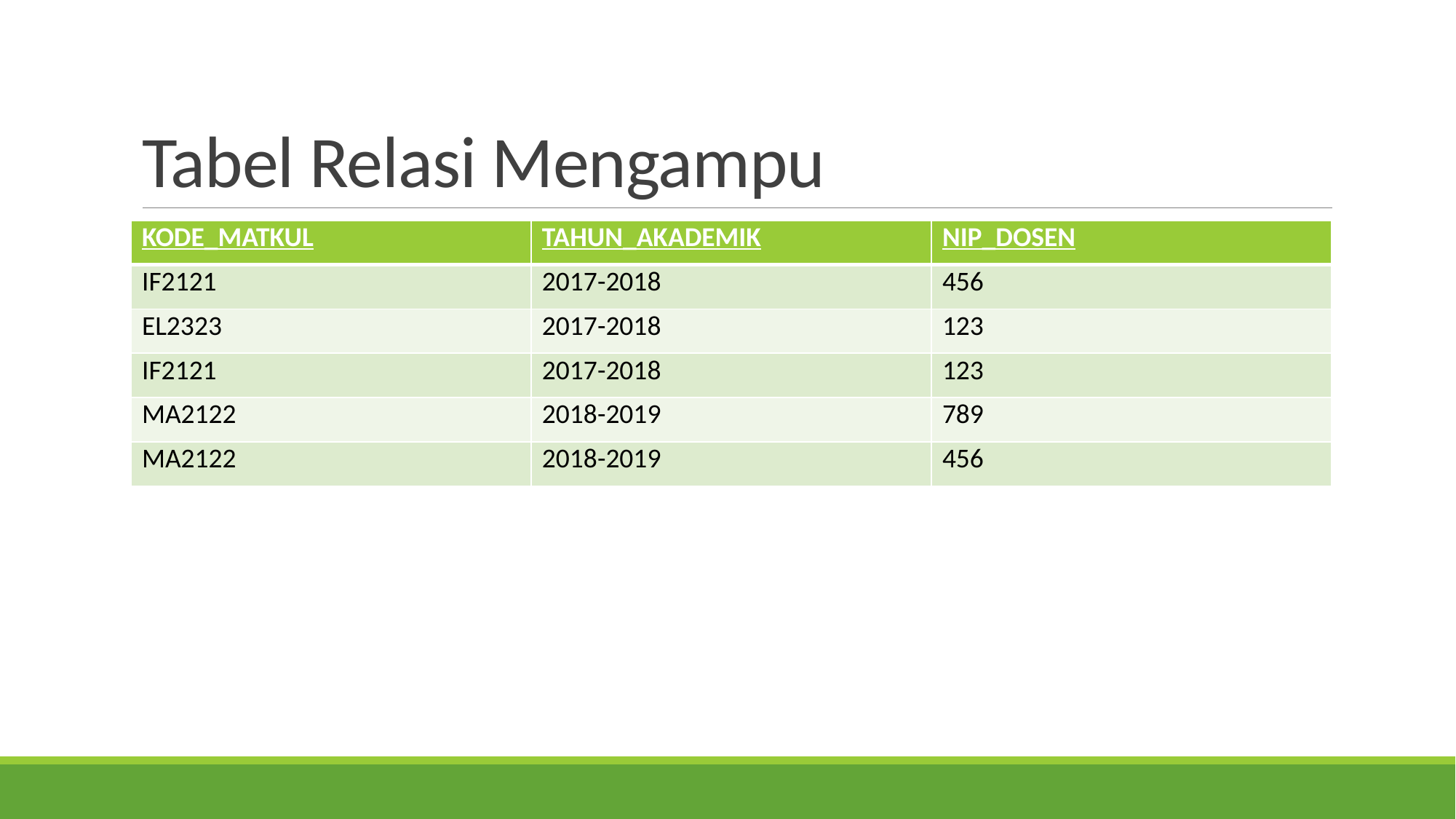

# Tabel Relasi Mengampu
| KODE\_MATKUL | TAHUN\_AKADEMIK | NIP\_DOSEN |
| --- | --- | --- |
| IF2121 | 2017-2018 | 456 |
| EL2323 | 2017-2018 | 123 |
| IF2121 | 2017-2018 | 123 |
| MA2122 | 2018-2019 | 789 |
| MA2122 | 2018-2019 | 456 |